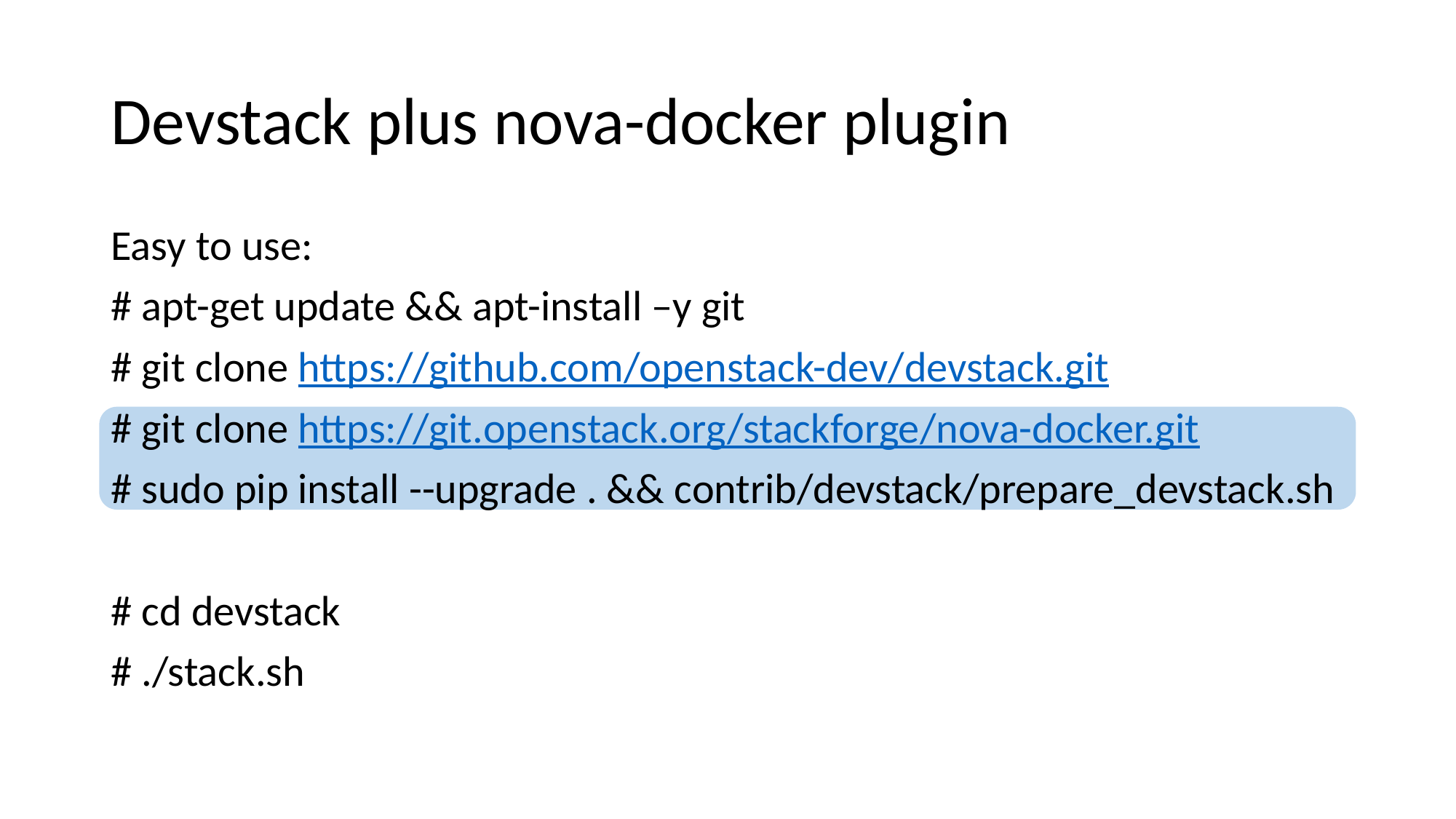

# Devstack plus nova-docker plugin
Easy to use:
# apt-get update && apt-install –y git
# git clone https://github.com/openstack-dev/devstack.git
# git clone https://git.openstack.org/stackforge/nova-docker.git
# sudo pip install --upgrade . && contrib/devstack/prepare_devstack.sh

# cd devstack
# ./stack.sh